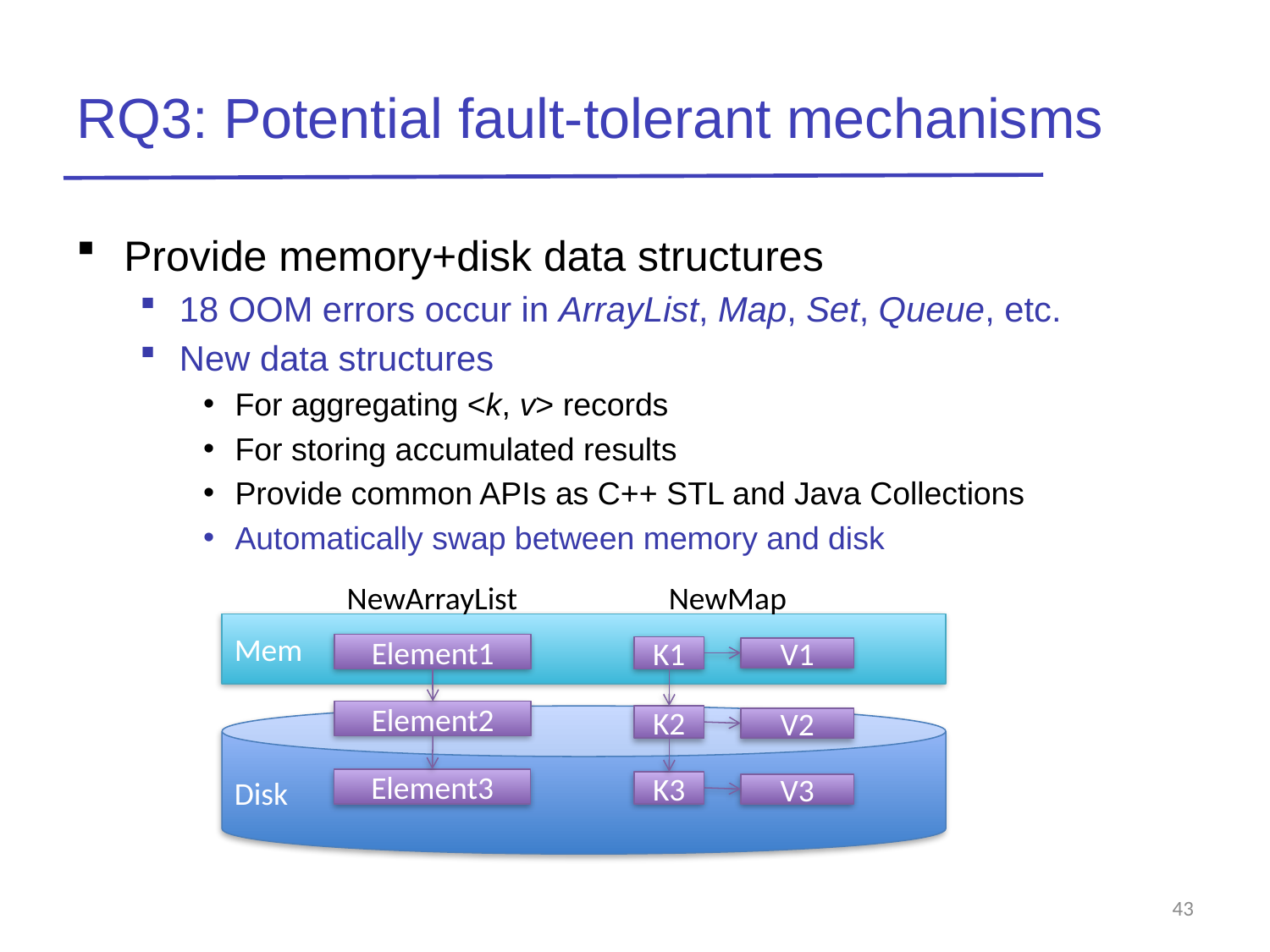

# RQ3: Potential fault-tolerant mechanisms
Provide memory+disk data structures
18 OOM errors occur in ArrayList, Map, Set, Queue, etc.
New data structures
For aggregating <k, v> records
For storing accumulated results
Provide common APIs as C++ STL and Java Collections
Automatically swap between memory and disk

NewArrayList
NewMap
Mem
Element1
K1
V1
Element2
Disk
K2
V2
Element3
K3
V3
43